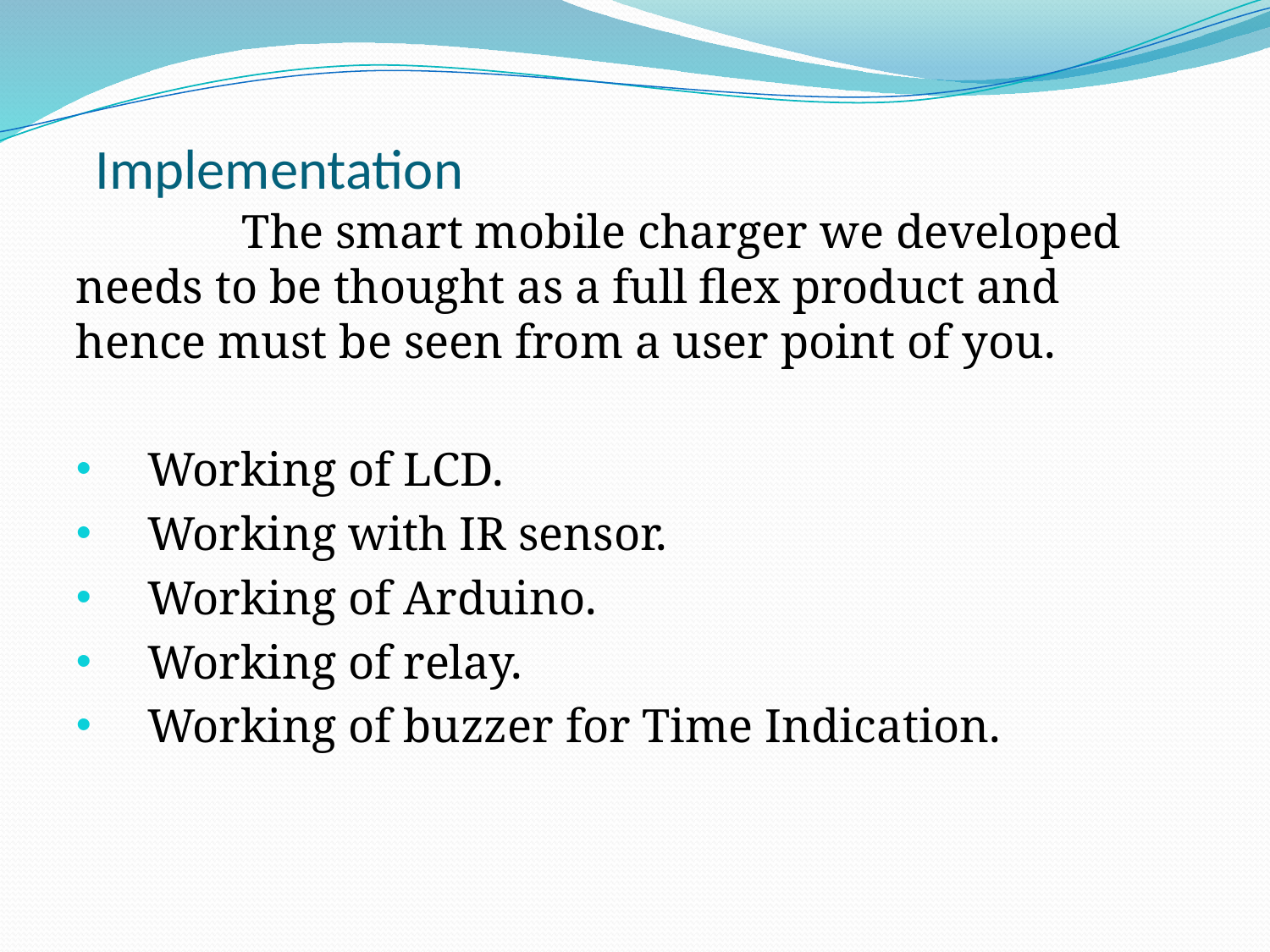

# Implementation
              The smart mobile charger we developed needs to be thought as a full flex product and hence must be seen from a user point of you.

Working of LCD.
Working with IR sensor.
Working of Arduino.
Working of relay.
Working of buzzer for Time Indication.